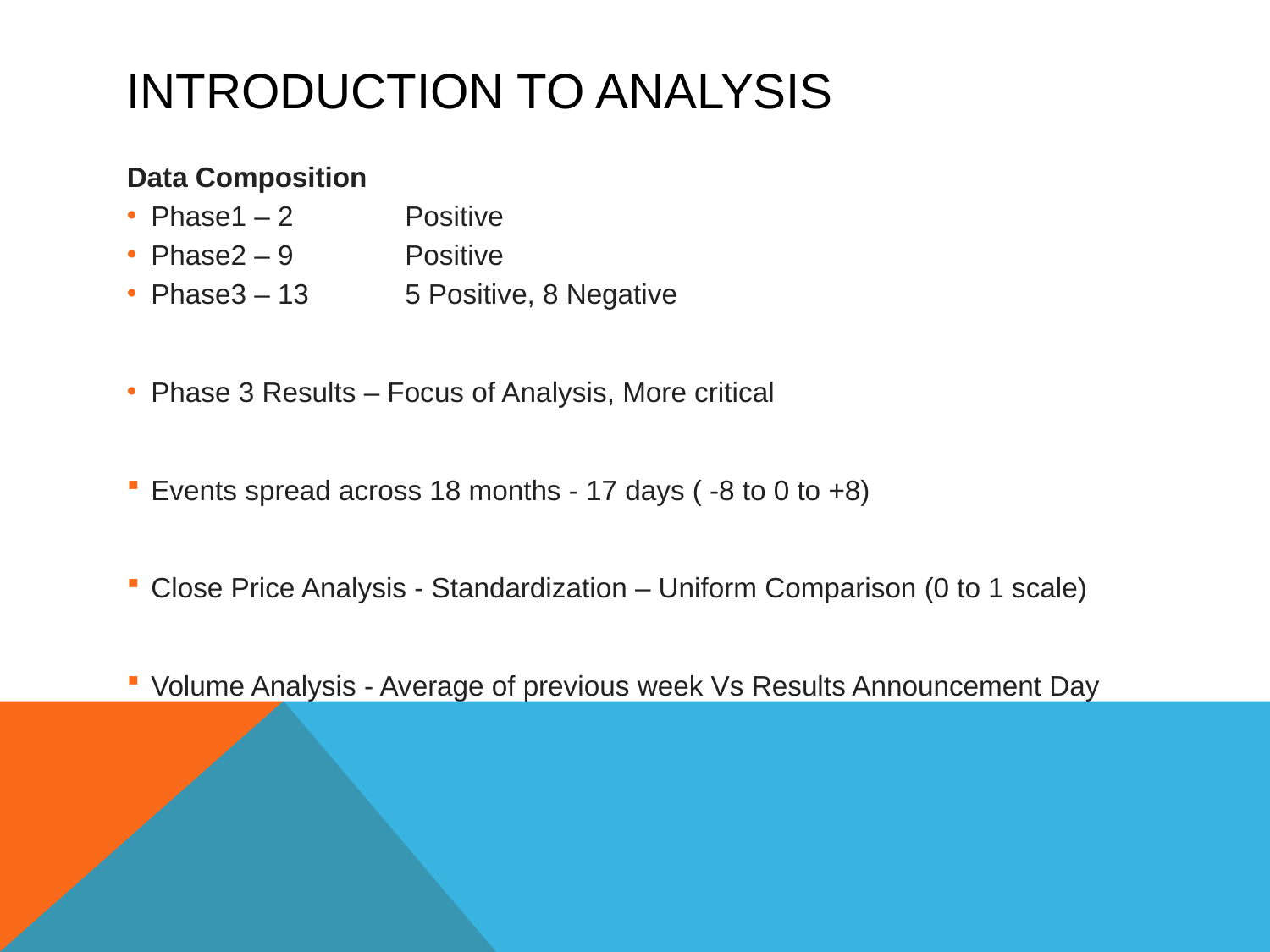

# Introduction to analysis
Data Composition
Phase1 – 2 	Positive
Phase2 – 9	Positive
Phase3 – 13	5 Positive, 8 Negative

Phase 3 Results – Focus of Analysis, More critical

Events spread across 18 months - 17 days ( -8 to 0 to +8)

Close Price Analysis - Standardization – Uniform Comparison (0 to 1 scale)

Volume Analysis - Average of previous week Vs Results Announcement Day